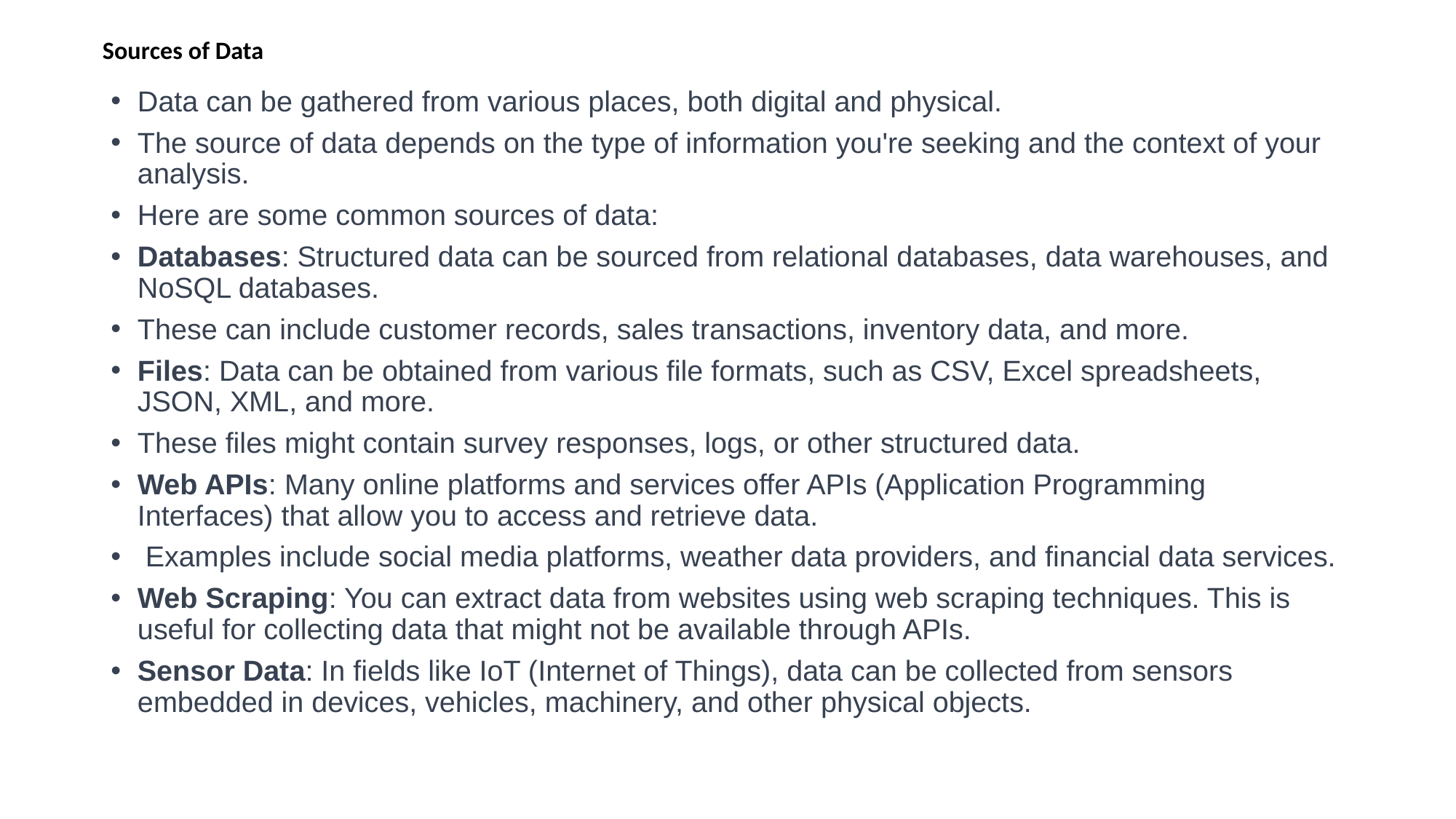

# Sources of Data
Data can be gathered from various places, both digital and physical.
The source of data depends on the type of information you're seeking and the context of your analysis.
Here are some common sources of data:
Databases: Structured data can be sourced from relational databases, data warehouses, and NoSQL databases.
These can include customer records, sales transactions, inventory data, and more.
Files: Data can be obtained from various file formats, such as CSV, Excel spreadsheets, JSON, XML, and more.
These files might contain survey responses, logs, or other structured data.
Web APIs: Many online platforms and services offer APIs (Application Programming Interfaces) that allow you to access and retrieve data.
 Examples include social media platforms, weather data providers, and financial data services.
Web Scraping: You can extract data from websites using web scraping techniques. This is useful for collecting data that might not be available through APIs.
Sensor Data: In fields like IoT (Internet of Things), data can be collected from sensors embedded in devices, vehicles, machinery, and other physical objects.